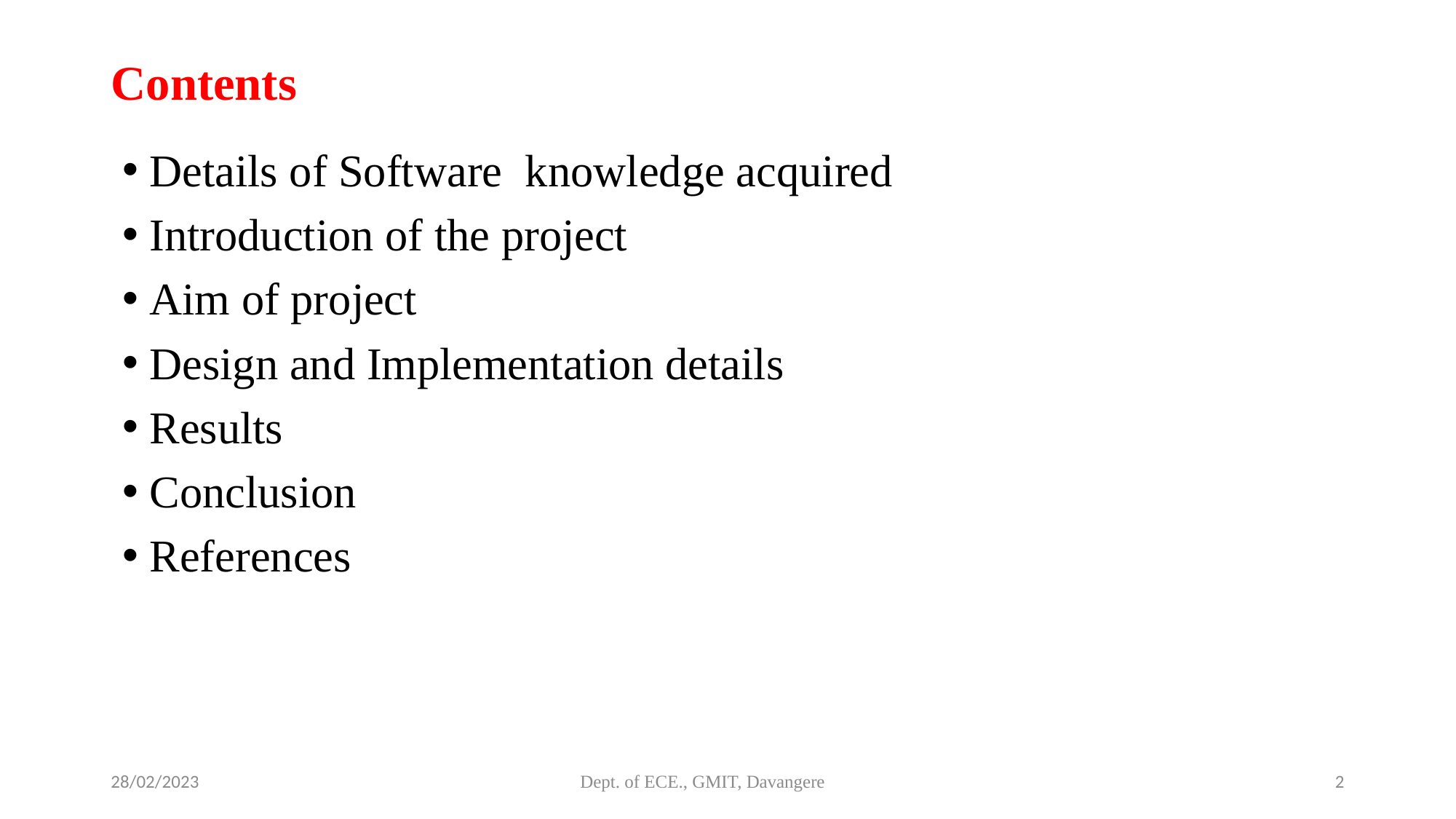

# Contents
Details of Software  knowledge acquired
Introduction of the project
Aim of project
Design and Implementation details
Results
Conclusion
References

28/02/2023
Dept. of ECE., GMIT, Davangere
2